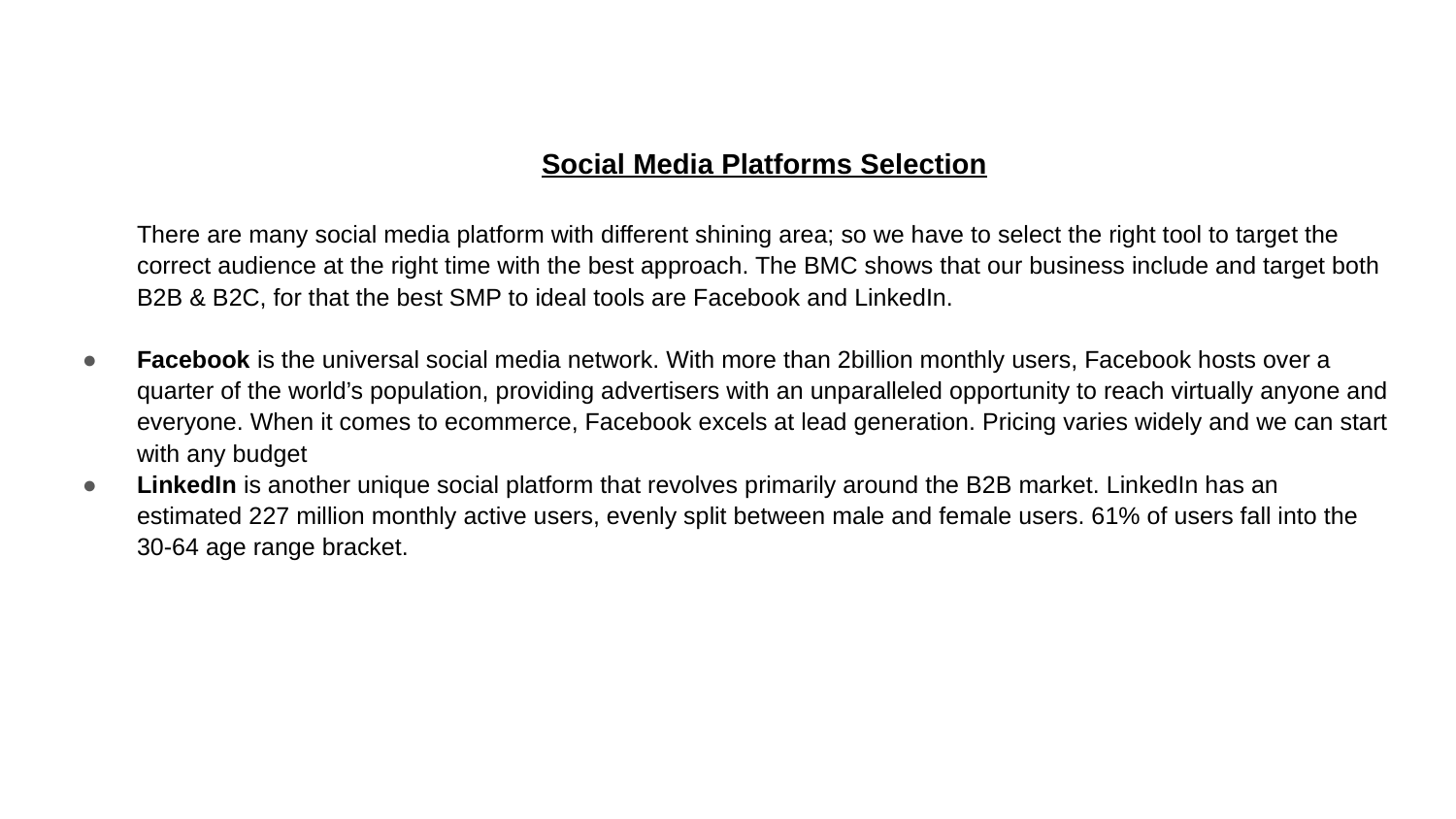

Social Media Platforms Selection

There are many social media platform with different shining area; so we have to select the right tool to target the correct audience at the right time with the best approach. The BMC shows that our business include and target both B2B & B2C, for that the best SMP to ideal tools are Facebook and LinkedIn.

Facebook is the universal social media network. With more than 2billion monthly users, Facebook hosts over a quarter of the world’s population, providing advertisers with an unparalleled opportunity to reach virtually anyone and everyone. When it comes to ecommerce, Facebook excels at lead generation. Pricing varies widely and we can start with any budget
LinkedIn is another unique social platform that revolves primarily around the B2B market. LinkedIn has an estimated 227 million monthly active users, evenly split between male and female users. 61% of users fall into the 30-64 age range bracket.